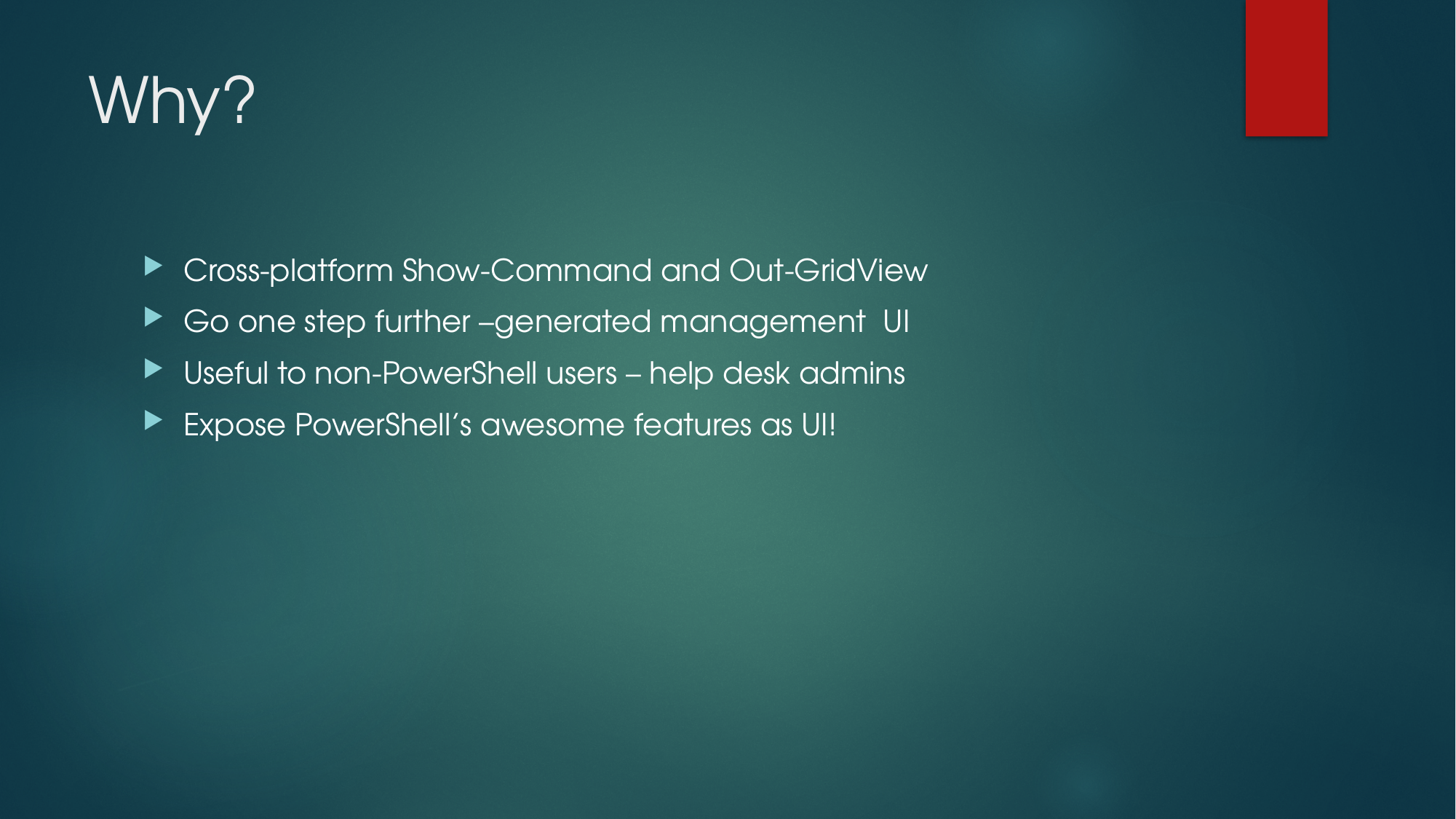

# Why?
Cross-platform Show-Command and Out-GridView
Go one step further –generated management  UI
Useful to non-PowerShell users – help desk admins
Expose PowerShell’s awesome features as UI!